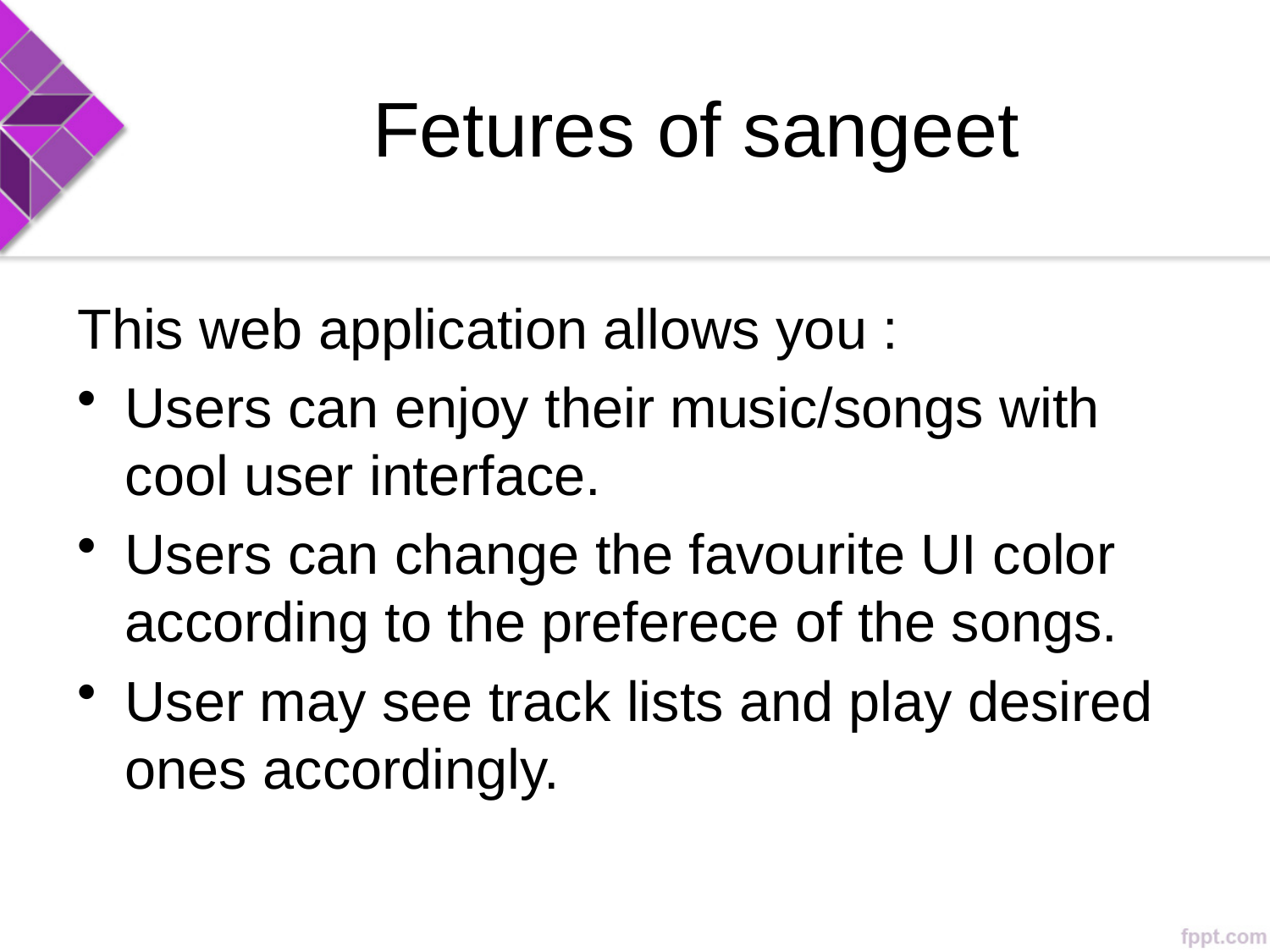

# Fetures of sangeet
This web application allows you :
Users can enjoy their music/songs with cool user interface.
Users can change the favourite UI color according to the preferece of the songs.
User may see track lists and play desired ones accordingly.